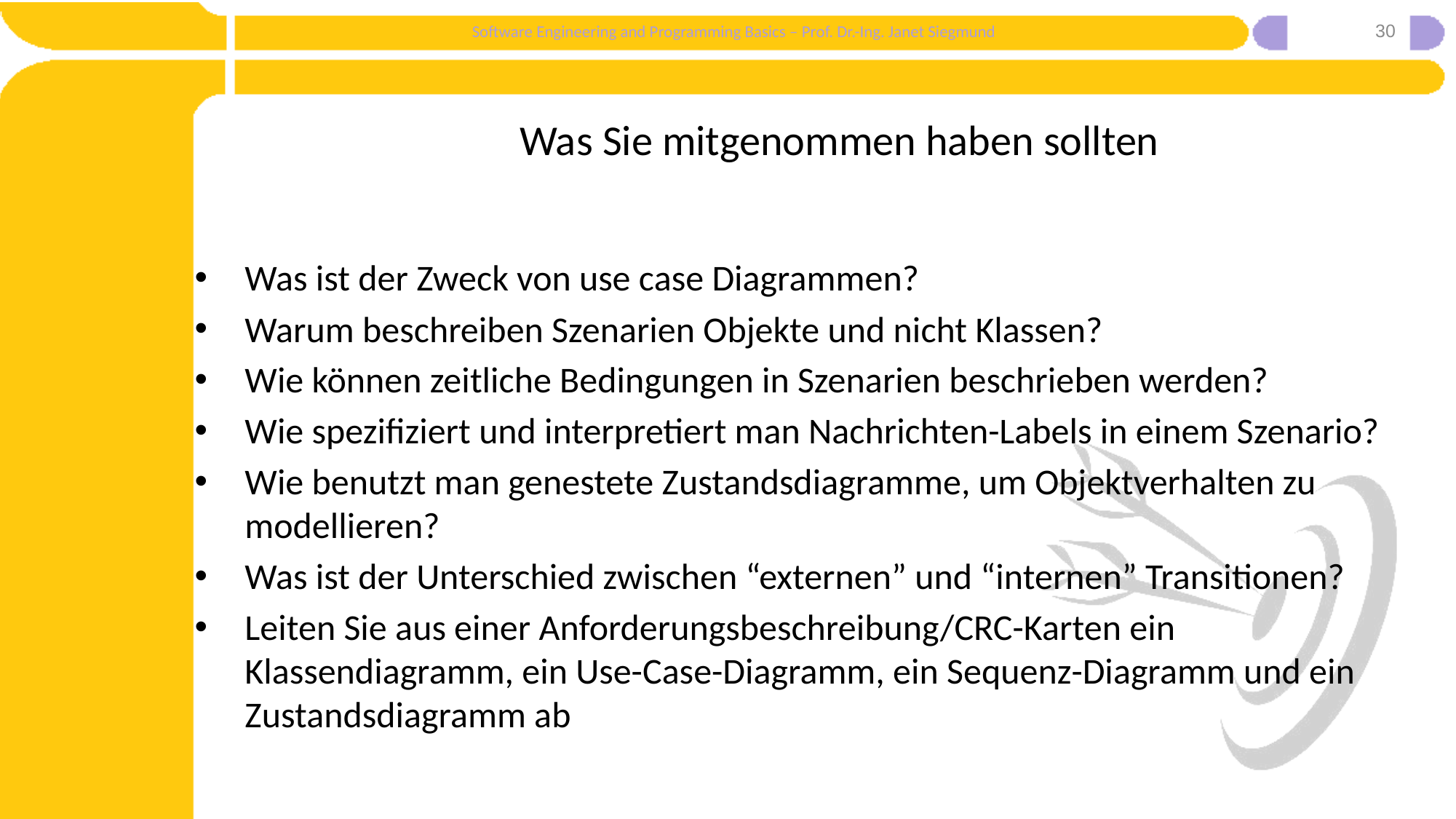

30
# Was Sie mitgenommen haben sollten
Was ist der Zweck von use case Diagrammen?
Warum beschreiben Szenarien Objekte und nicht Klassen?
Wie können zeitliche Bedingungen in Szenarien beschrieben werden?
Wie spezifiziert und interpretiert man Nachrichten-Labels in einem Szenario?
Wie benutzt man genestete Zustandsdiagramme, um Objektverhalten zu modellieren?
Was ist der Unterschied zwischen “externen” und “internen” Transitionen?
Leiten Sie aus einer Anforderungsbeschreibung/CRC-Karten ein Klassendiagramm, ein Use-Case-Diagramm, ein Sequenz-Diagramm und ein Zustandsdiagramm ab